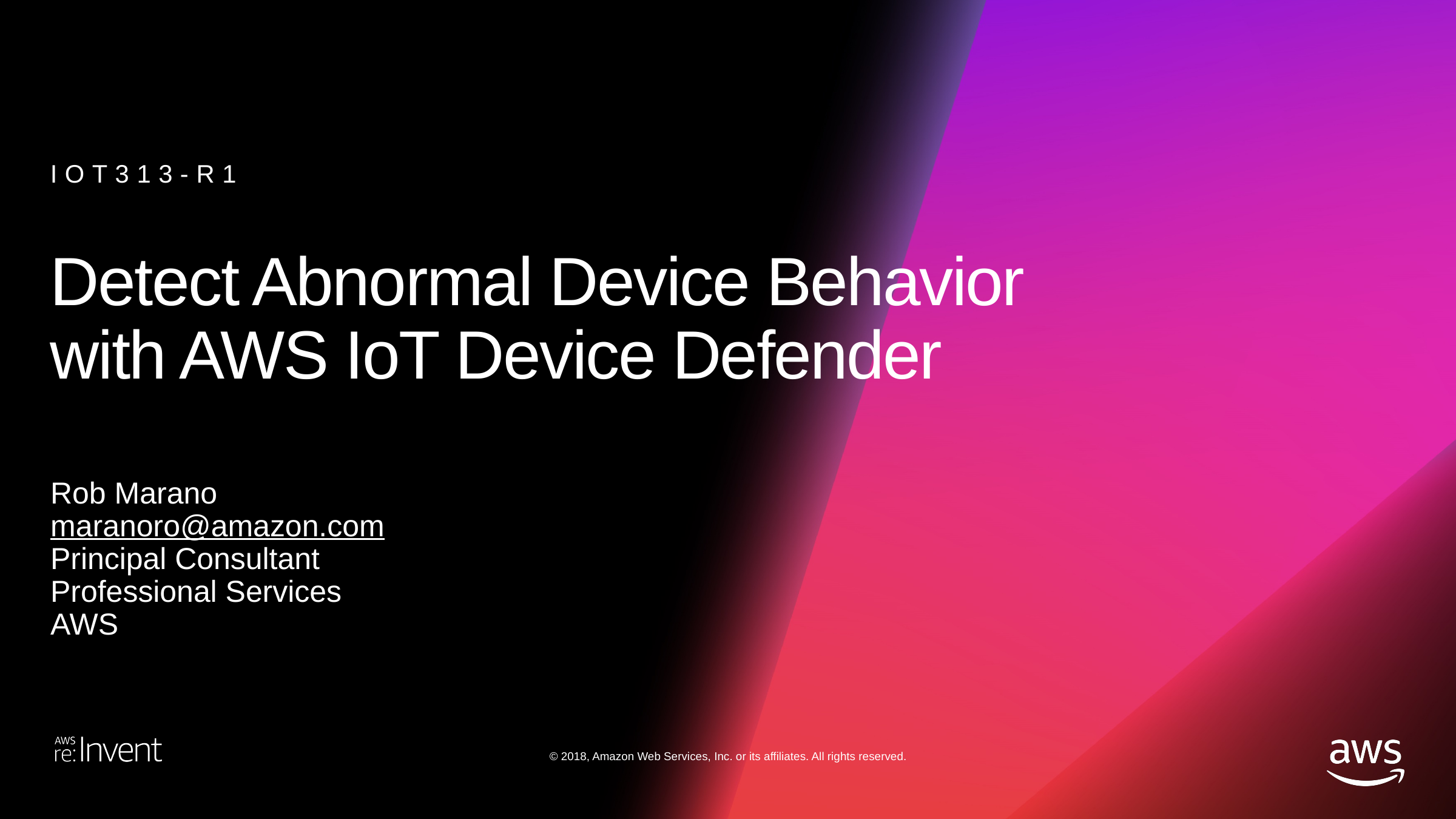

IOT313-R1
# Detect Abnormal Device Behavior with AWS IoT Device Defender
Rob Marano
maranoro@amazon.com
Principal Consultant
Professional Services
AWS